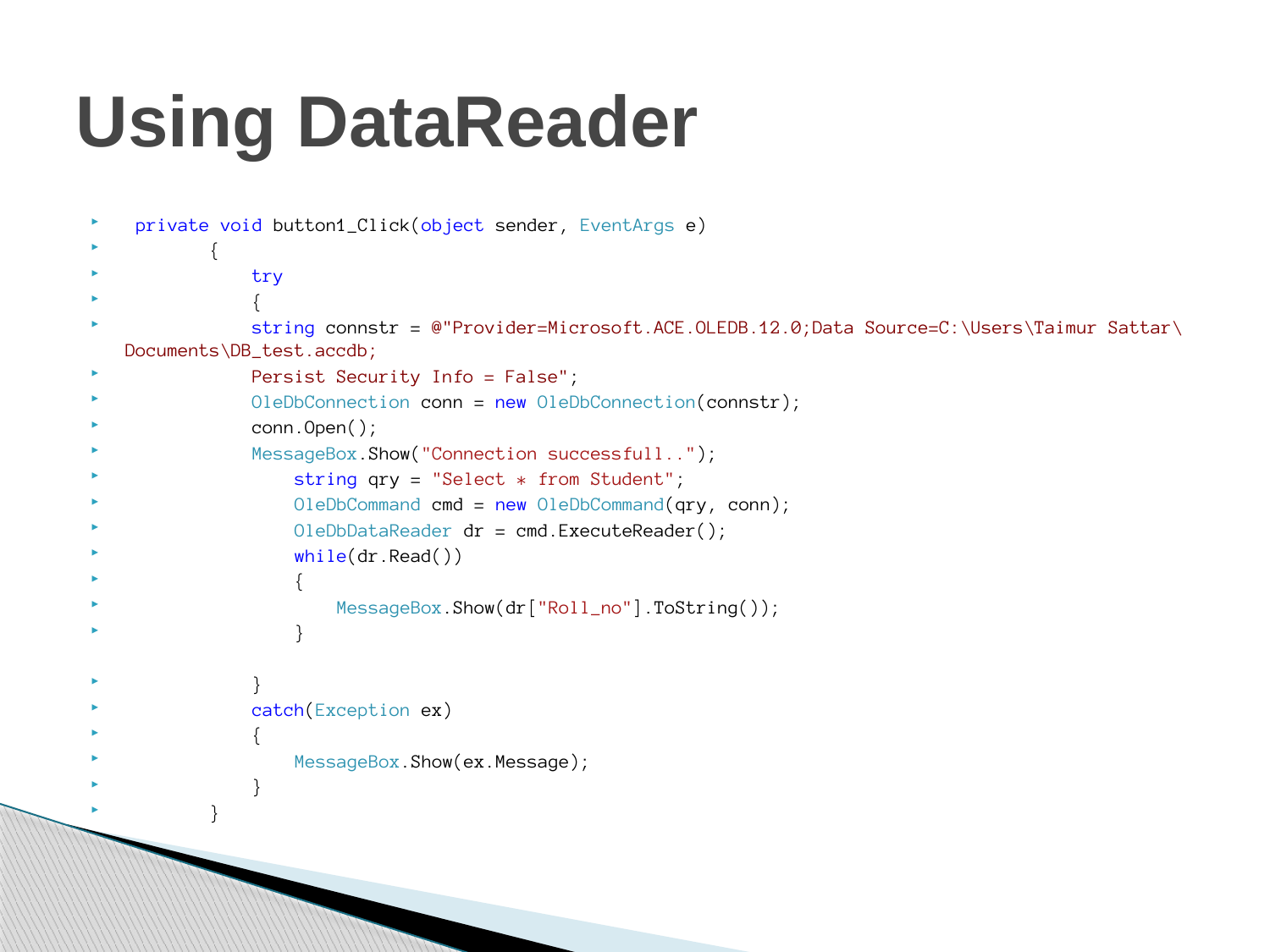

# Using DataReader
 private void button1_Click(object sender, EventArgs e)
        {
            try
            {
            string connstr = @"Provider=Microsoft.ACE.OLEDB.12.0;Data Source=C:\Users\Taimur Sattar\Documents\DB_test.accdb;
            Persist Security Info = False";
            OleDbConnection conn = new OleDbConnection(connstr);
            conn.Open();
            MessageBox.Show("Connection successfull..");
                string qry = "Select * from Student";
                OleDbCommand cmd = new OleDbCommand(qry, conn);
                OleDbDataReader dr = cmd.ExecuteReader();
                while(dr.Read())
                {
                    MessageBox.Show(dr["Roll_no"].ToString());
                }

            }
            catch(Exception ex)
            {
                MessageBox.Show(ex.Message);
            }
        }